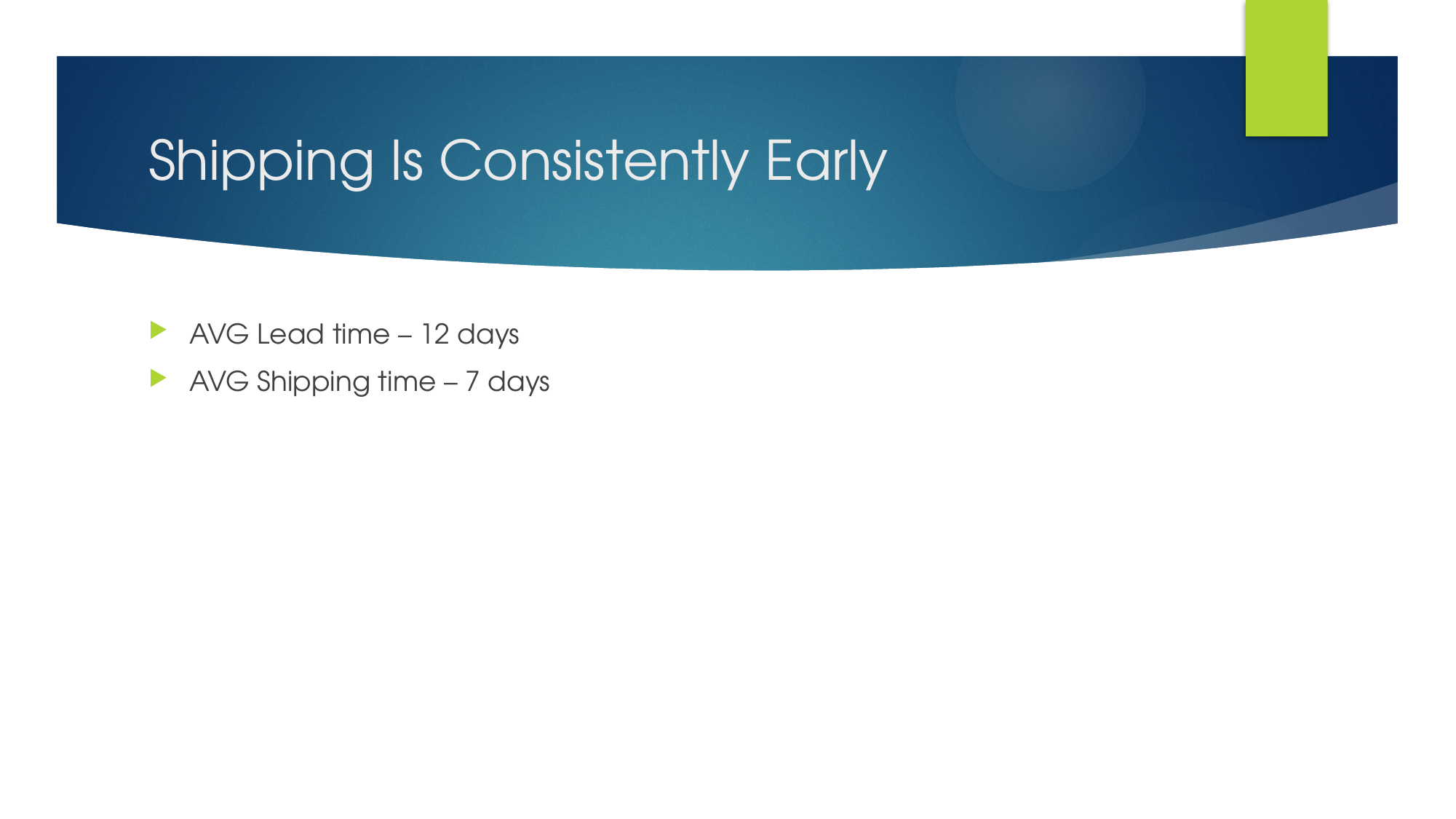

# Shipping Is Consistently Early
AVG Lead time – 12 days
AVG Shipping time – 7 days